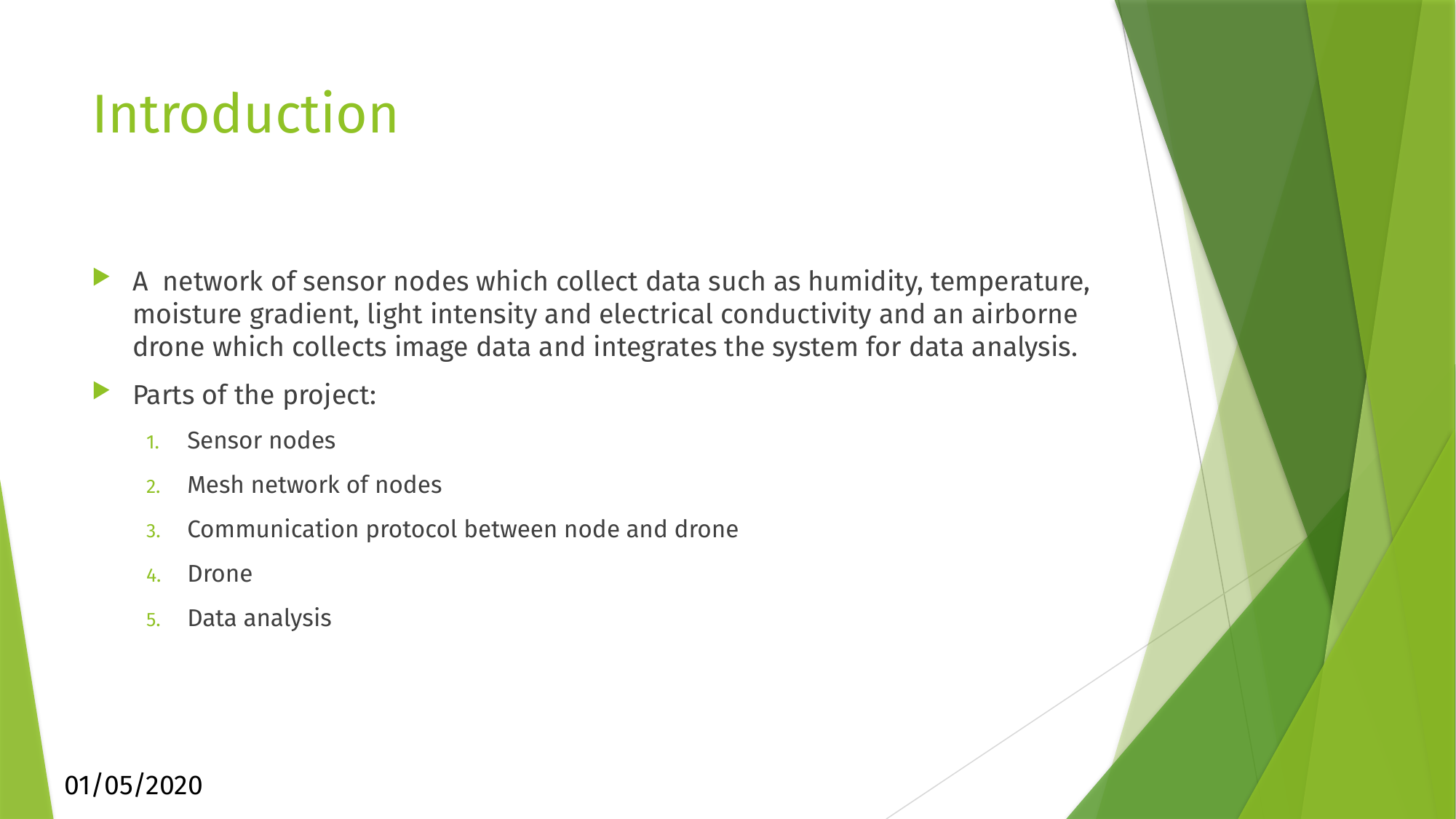

# Introduction
A  network of sensor nodes which collect data such as humidity, temperature, moisture gradient, light intensity and electrical conductivity and an airborne drone which collects image data and integrates the system for data analysis.
Parts of the project:
Sensor nodes
Mesh network of nodes
Communication protocol between node and drone
Drone
Data analysis
01/05/2020